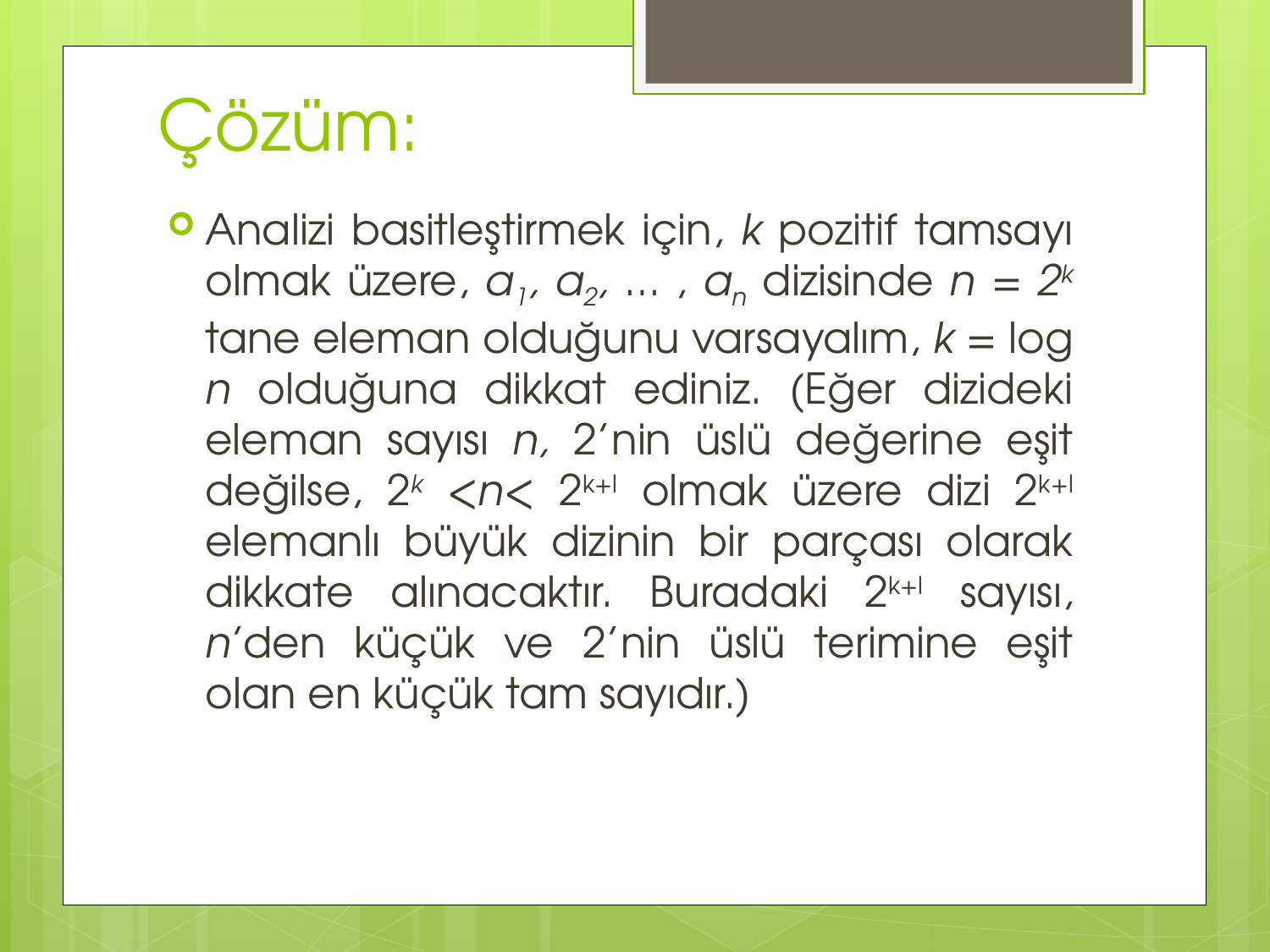

# Çözüm:
Analizi basitleştirmek için, k pozitif tamsayı olmak üzere, a1, a2, … , an dizisinde n = 2k tane eleman olduğunu varsayalım, k = log n olduğuna dikkat ediniz. (Eğer dizideki eleman sayısı n, 2’nin üslü değerine eşit değilse, 2k <n< 2k+l olmak üzere dizi 2k+l elemanlı büyük dizinin bir parçası olarak dikkate alınacaktır. Buradaki 2k+l sayısı, n’den küçük ve 2’nin üslü terimine eşit olan en küçük tam sayıdır.)